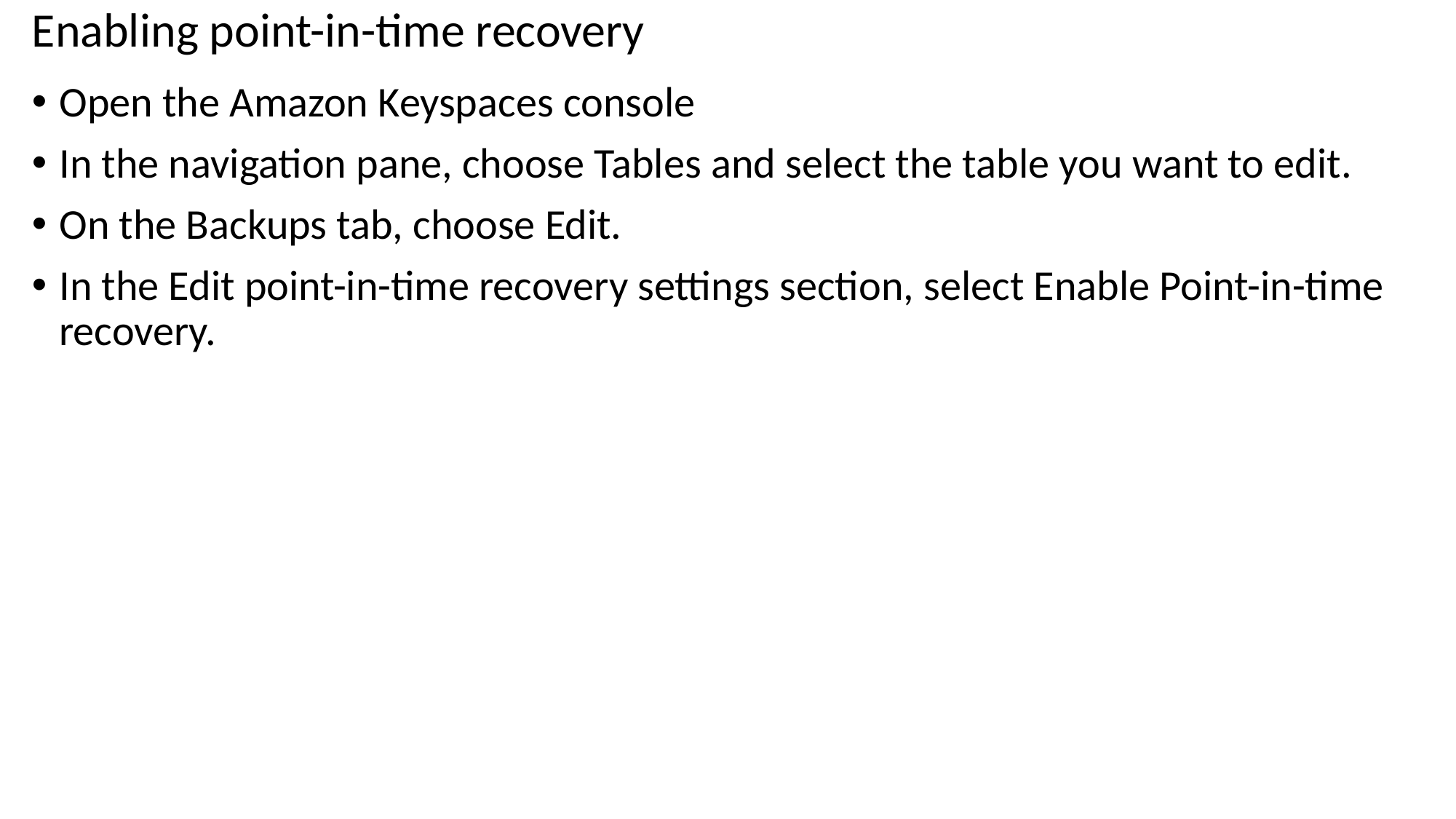

# Enabling point-in-time recovery
Open the Amazon Keyspaces console
In the navigation pane, choose Tables and select the table you want to edit.
On the Backups tab, choose Edit.
In the Edit point-in-time recovery settings section, select Enable Point-in-time recovery.